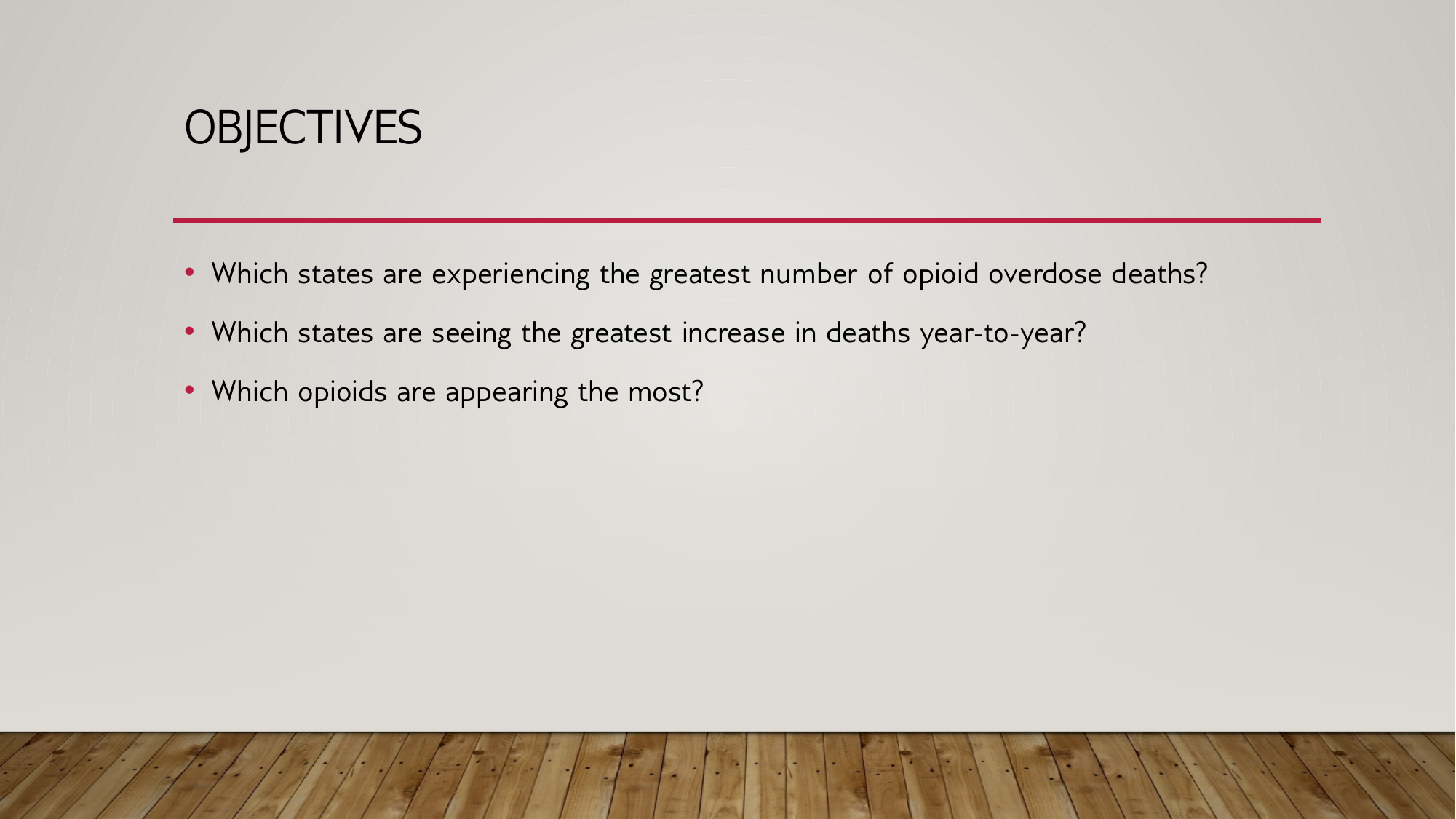

# Objectives
Which states are experiencing the greatest number of opioid overdose deaths?
Which states are seeing the greatest increase in deaths year-to-year?
Which opioids are appearing the most?